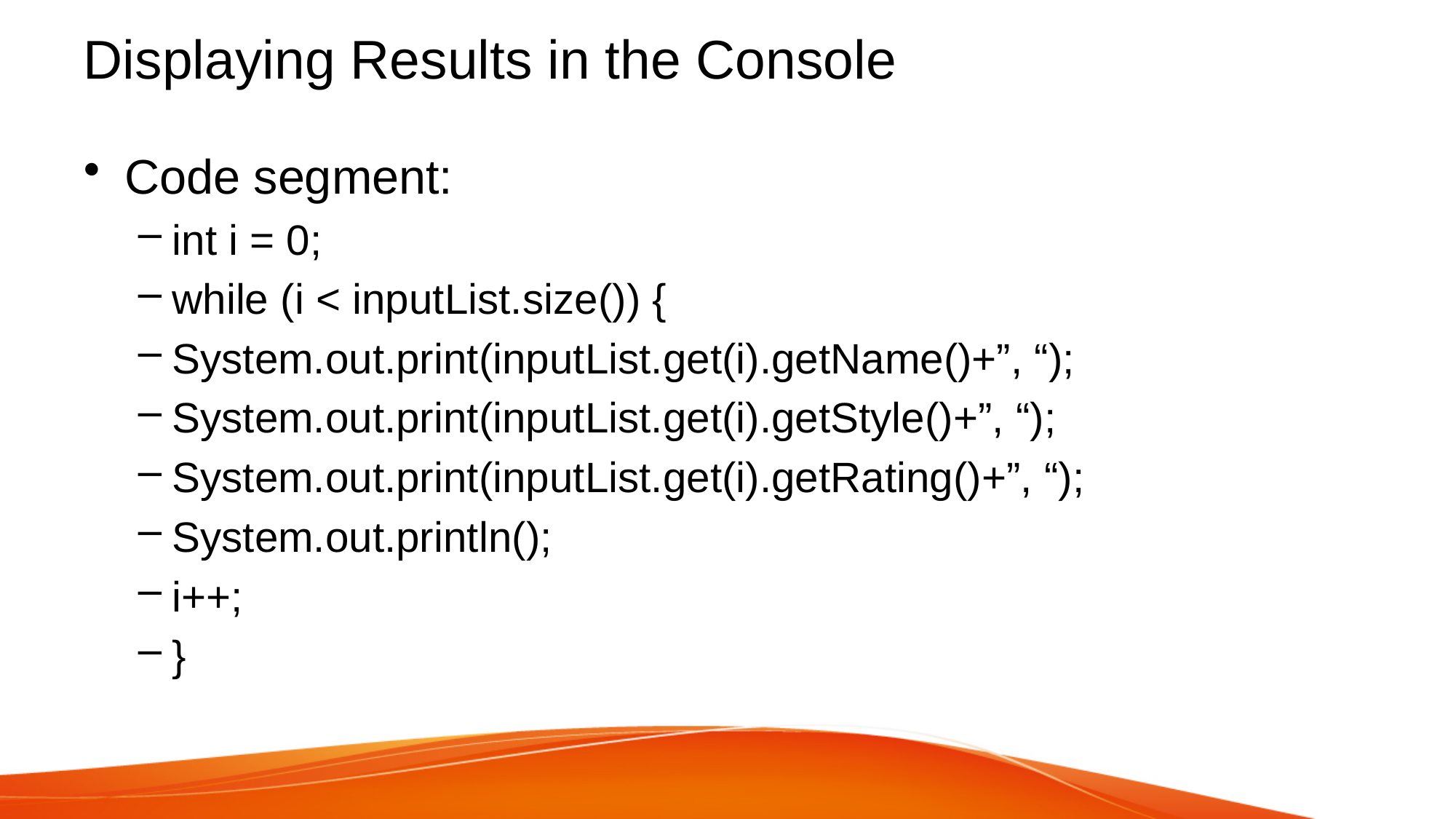

# Displaying Results in the Console
Code segment:
int i = 0;
while (i < inputList.size()) {
System.out.print(inputList.get(i).getName()+”, “);
System.out.print(inputList.get(i).getStyle()+”, “);
System.out.print(inputList.get(i).getRating()+”, “);
System.out.println();
i++;
}